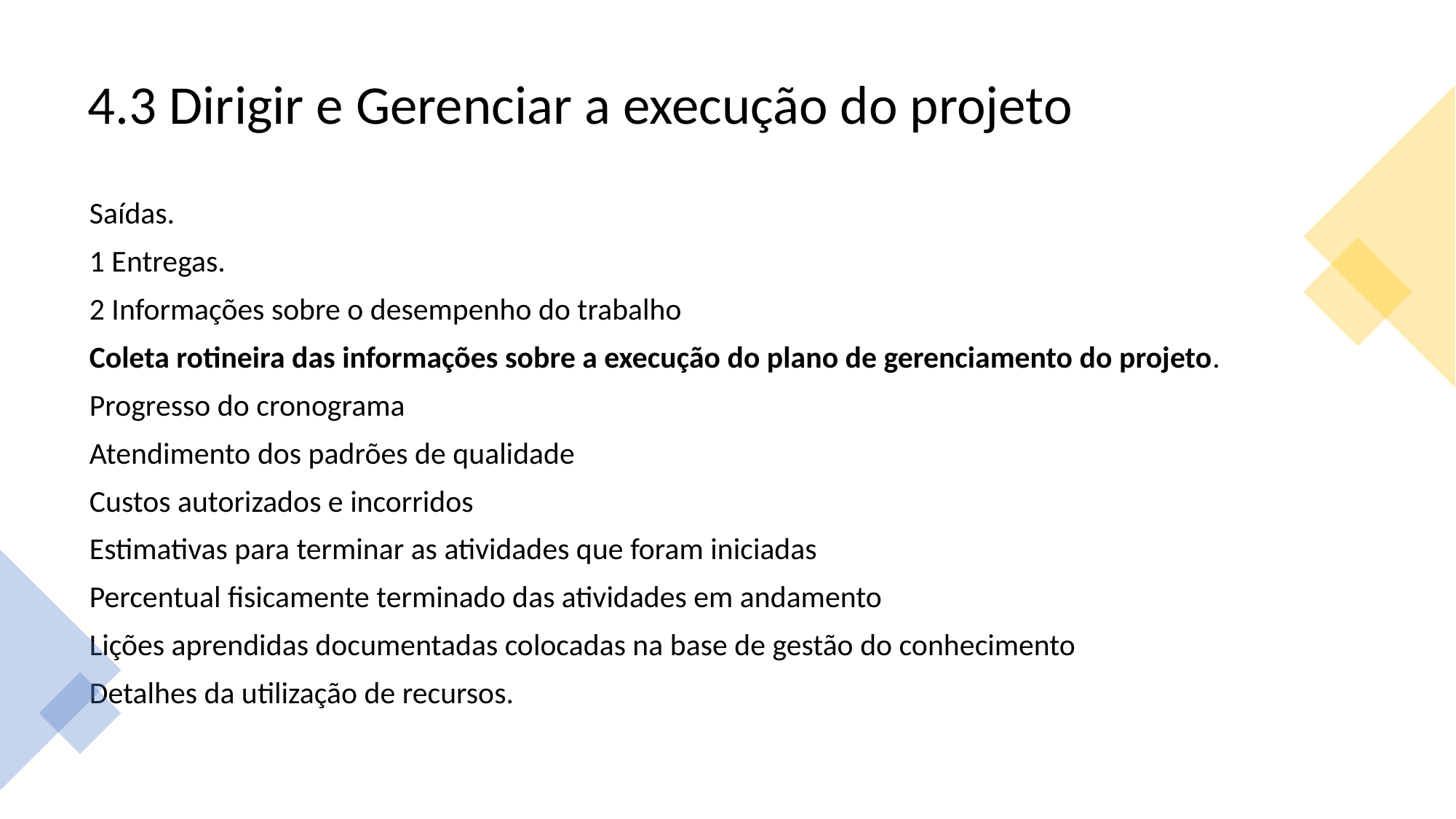

# 4.3 Dirigir e Gerenciar a execução do projeto

Saídas.
1 Entregas.
2 Informações sobre o desempenho do trabalho
Coleta rotineira das informações sobre a execução do plano de gerenciamento do projeto.
Progresso do cronograma
Atendimento dos padrões de qualidade
Custos autorizados e incorridos
Estimativas para terminar as atividades que foram iniciadas
Percentual fisicamente terminado das atividades em andamento
Lições aprendidas documentadas colocadas na base de gestão do conhecimento
Detalhes da utilização de recursos.